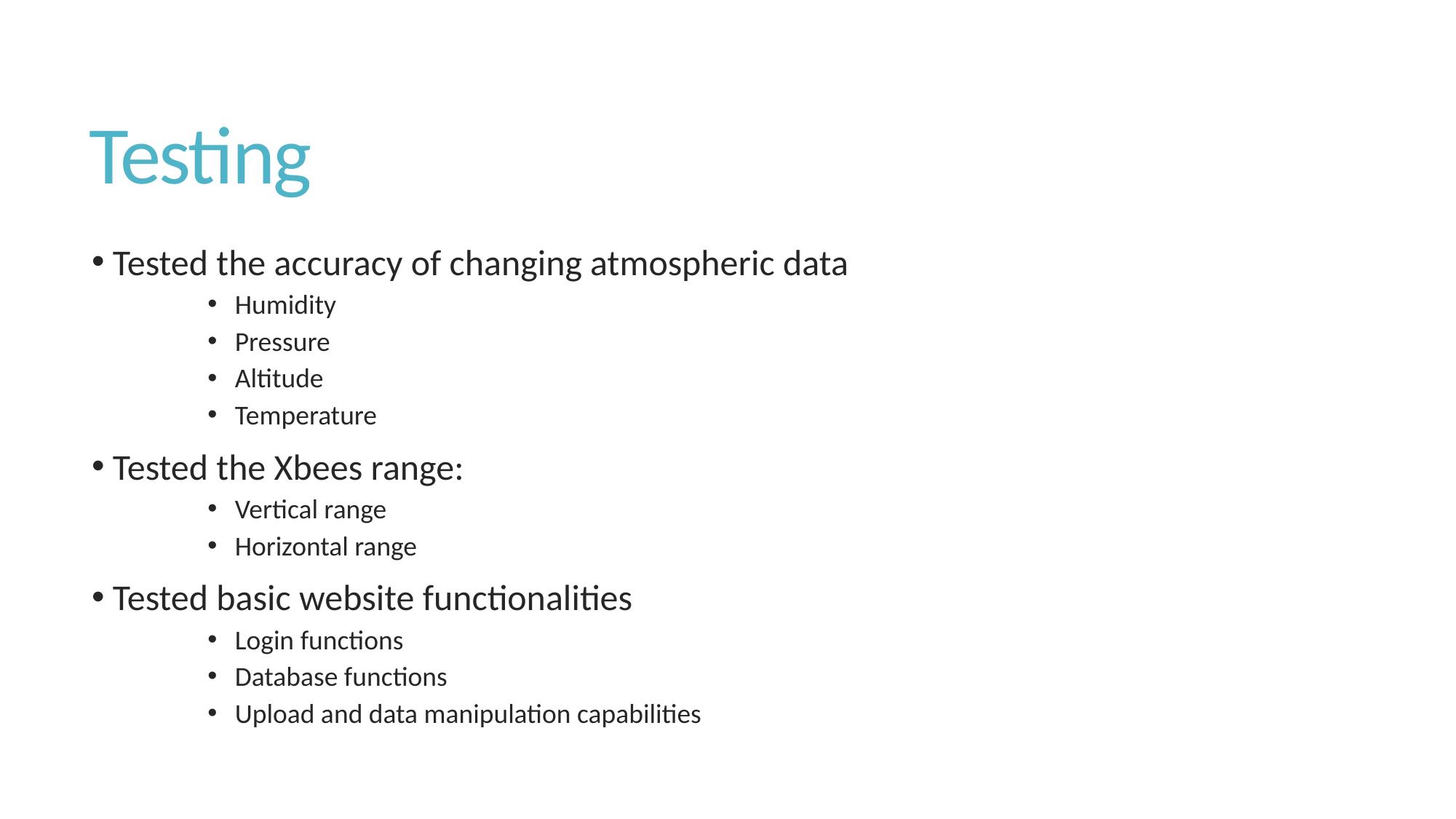

# Testing
 Tested the accuracy of changing atmospheric data
Humidity
Pressure
Altitude
Temperature
 Tested the Xbees range:
Vertical range
Horizontal range
 Tested basic website functionalities
Login functions
Database functions
Upload and data manipulation capabilities